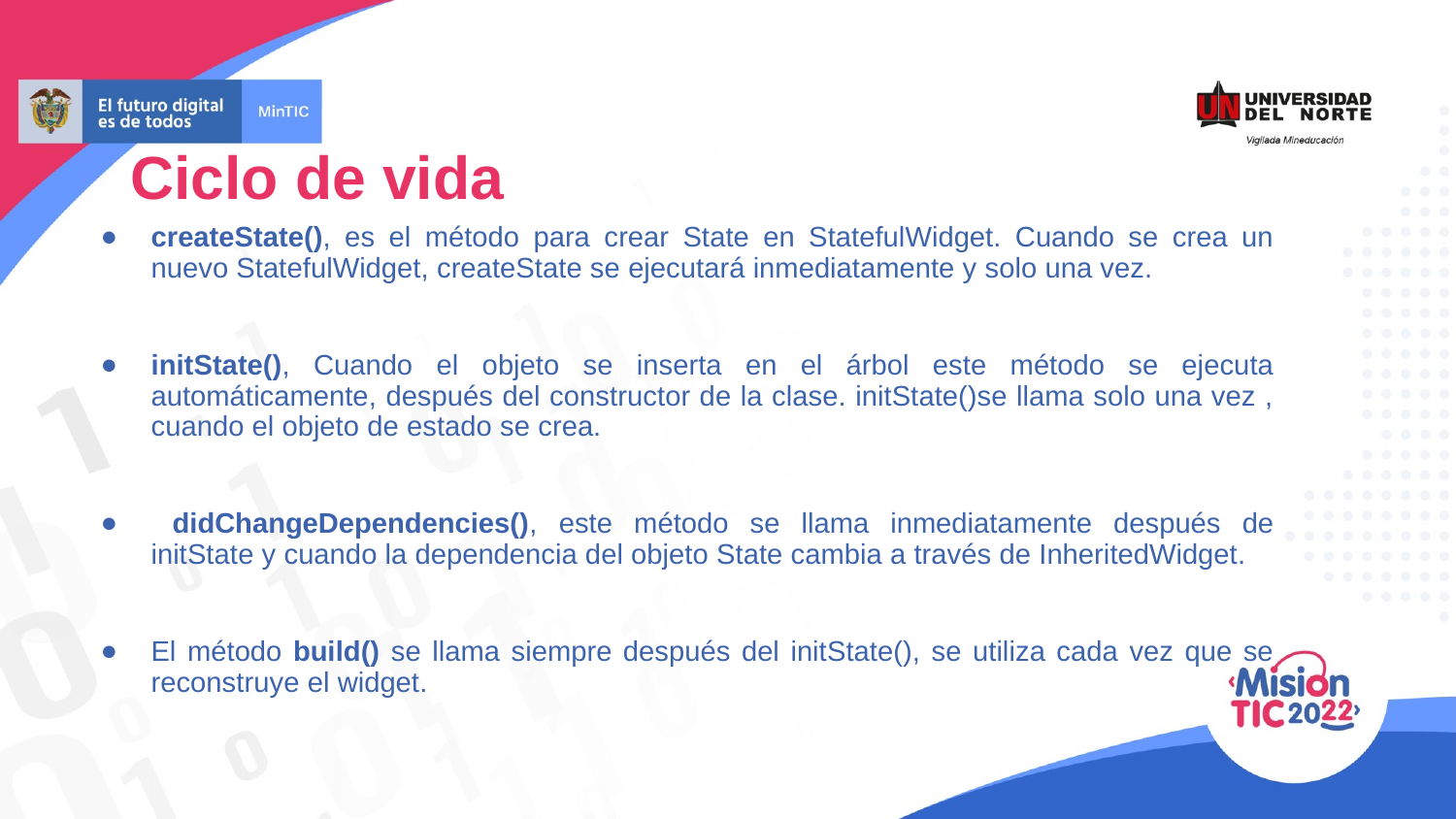

Ciclo de vida
createState(), es el método para crear State en StatefulWidget. Cuando se crea un nuevo StatefulWidget, createState se ejecutará inmediatamente y solo una vez.

initState(), Cuando el objeto se inserta en el árbol este método se ejecuta automáticamente, después del constructor de la clase. initState()se llama solo una vez , cuando el objeto de estado se crea.

 didChangeDependencies(), este método se llama inmediatamente después de initState y cuando la dependencia del objeto State cambia a través de InheritedWidget.

El método build() se llama siempre después del initState(), se utiliza cada vez que se reconstruye el widget.